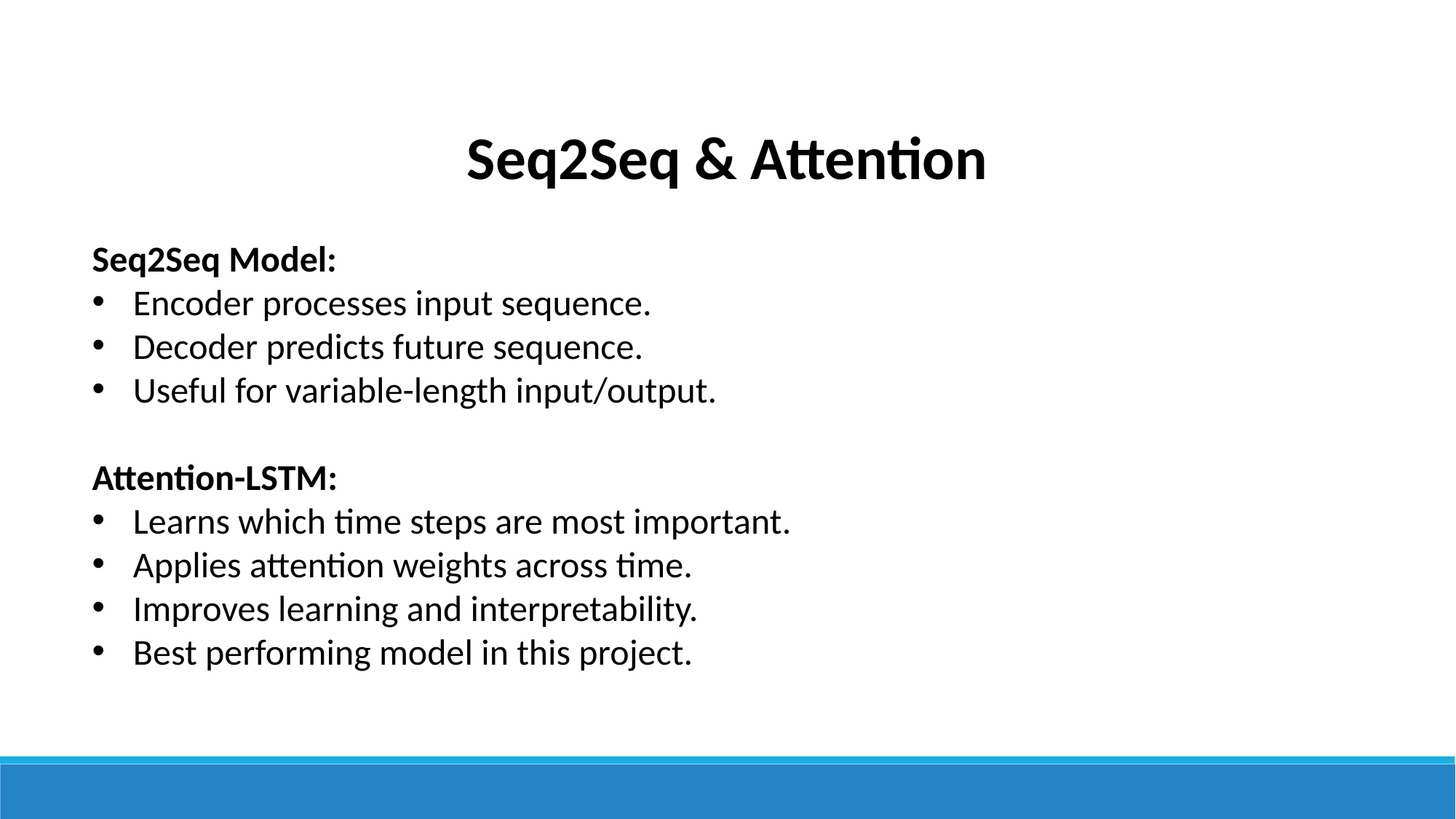

Seq2Seq & Attention

Seq2Seq Model:
Encoder processes input sequence.
Decoder predicts future sequence.
Useful for variable-length input/output.

Attention-LSTM:
Learns which time steps are most important.
Applies attention weights across time.
Improves learning and interpretability.
Best performing model in this project.